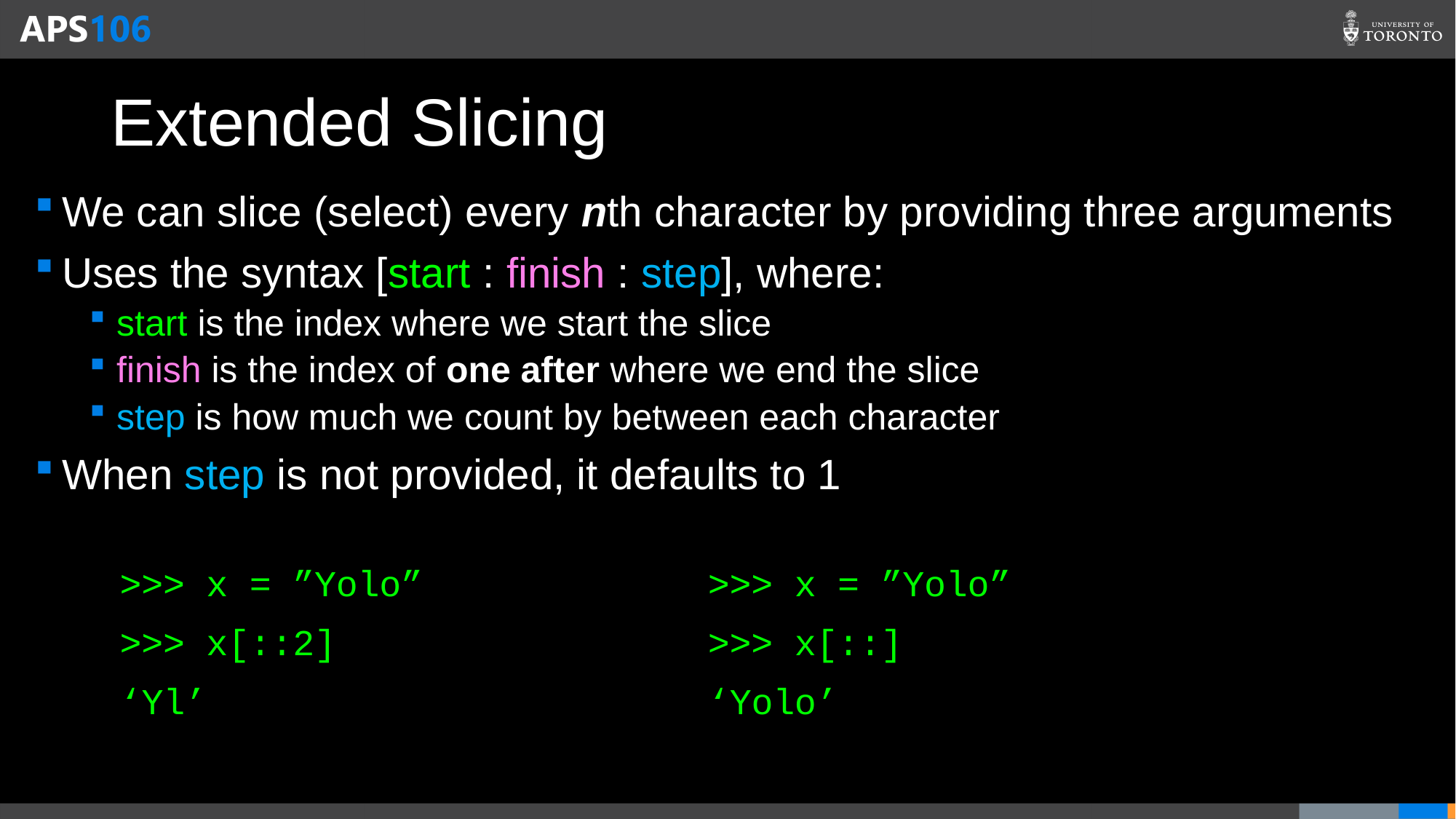

# Extended Slicing
We can slice (select) every nth character by providing three arguments
Uses the syntax [start : finish : step], where:
start is the index where we start the slice
finish is the index of one after where we end the slice
step is how much we count by between each character
When step is not provided, it defaults to 1
>>> x = ”Yolo”
>>> x[::2]
‘Yl’
>>> x = ”Yolo”
>>> x[::]
‘Yolo’